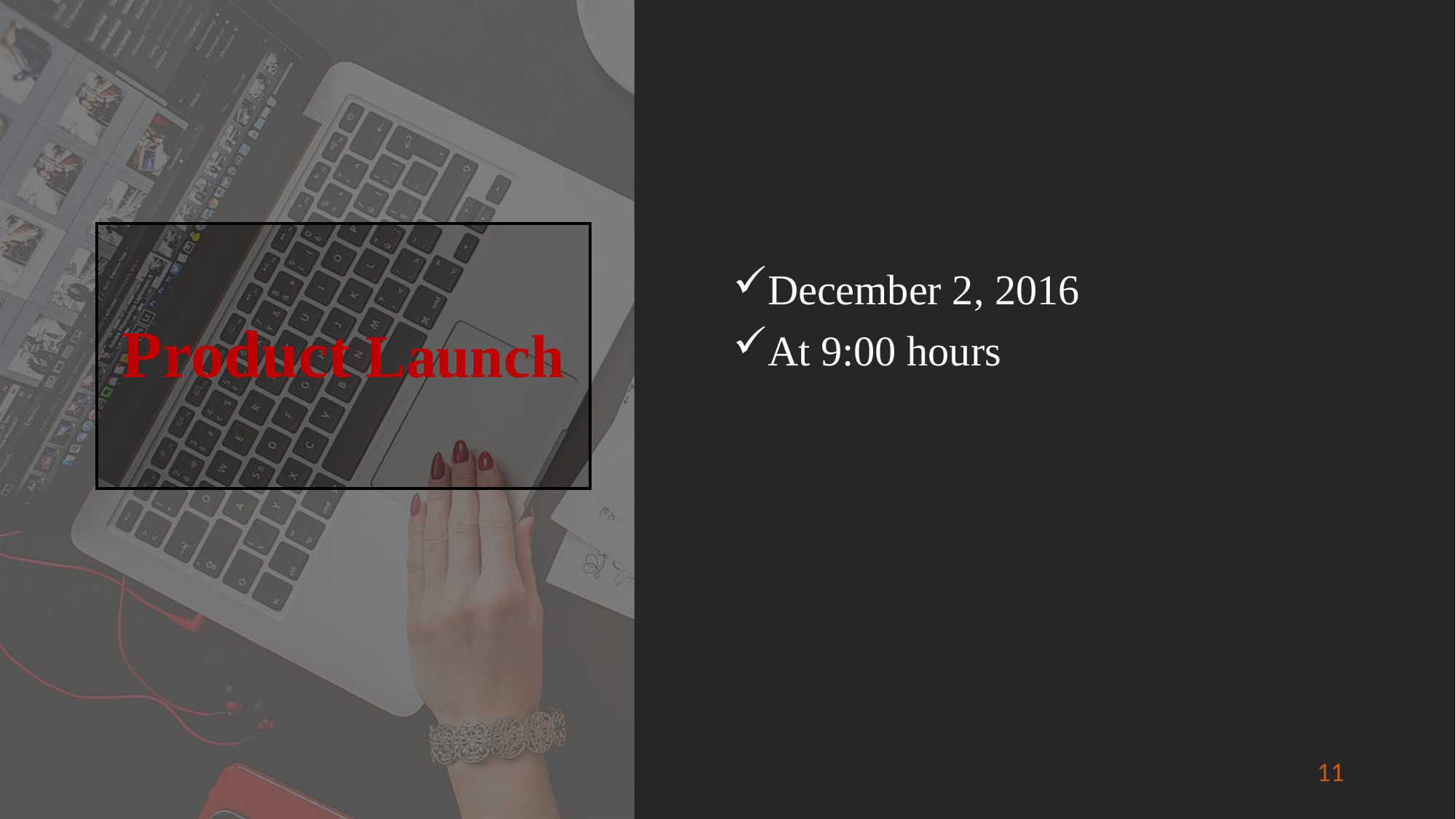

December 2, 2016
At 9:00 hours

# Product Launch
11